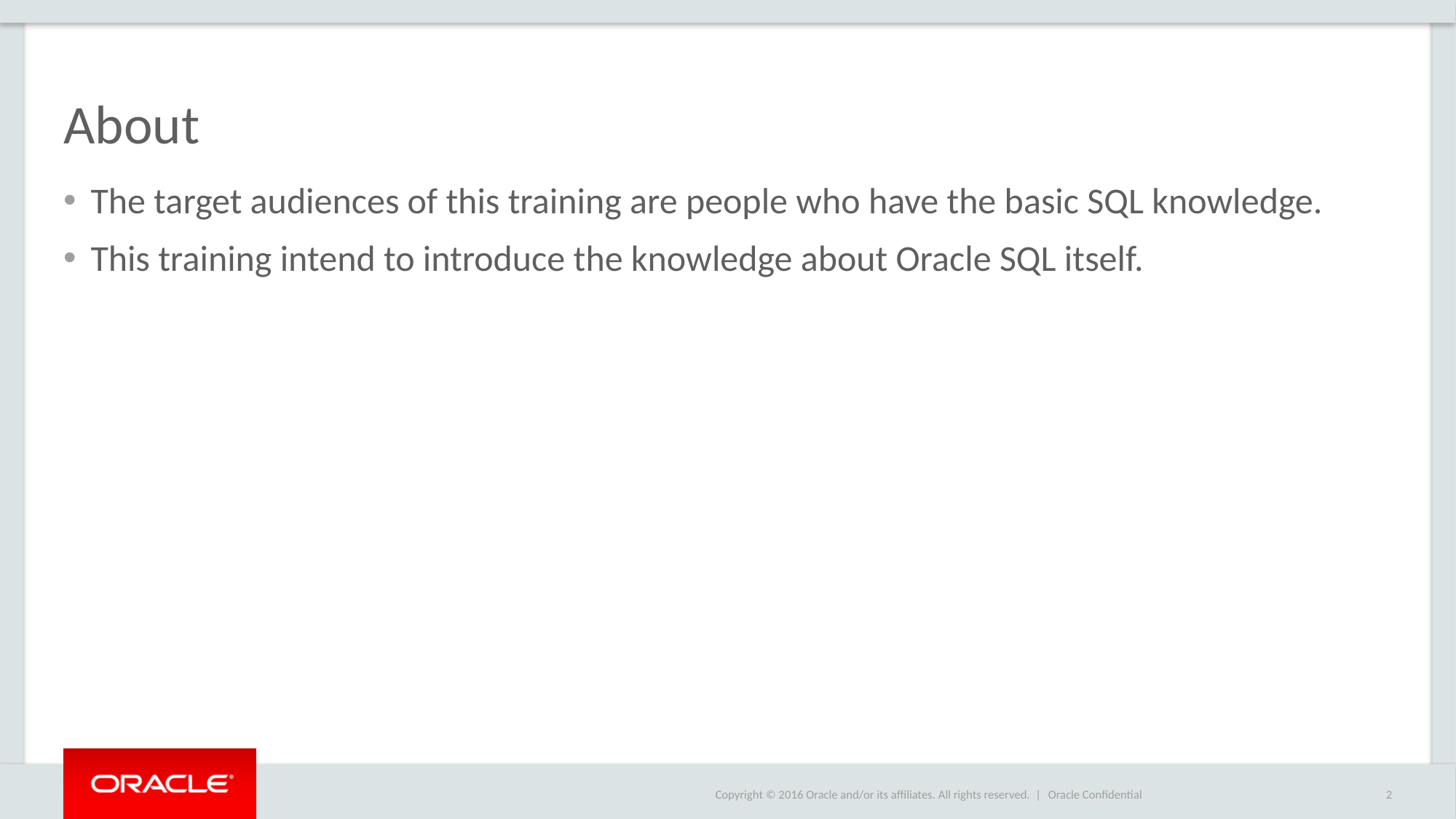

# About
The target audiences of this training are people who have the basic SQL knowledge.
This training intend to introduce the knowledge about Oracle SQL itself.
Oracle Confidential
2